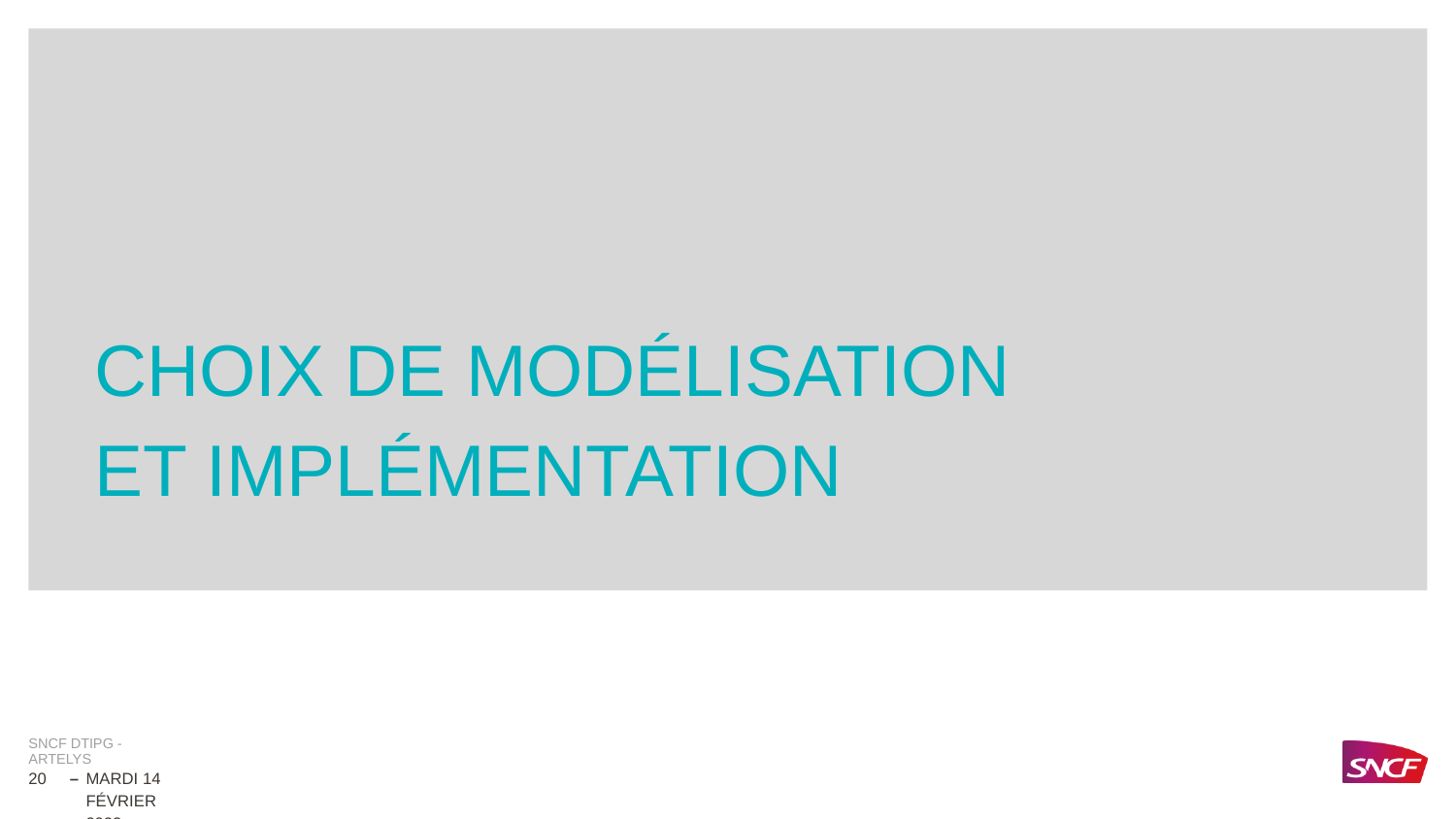

Choix de modélisation
et implémentation
SNCF DTIPG - Artelys
20
mardi 14 février 2023